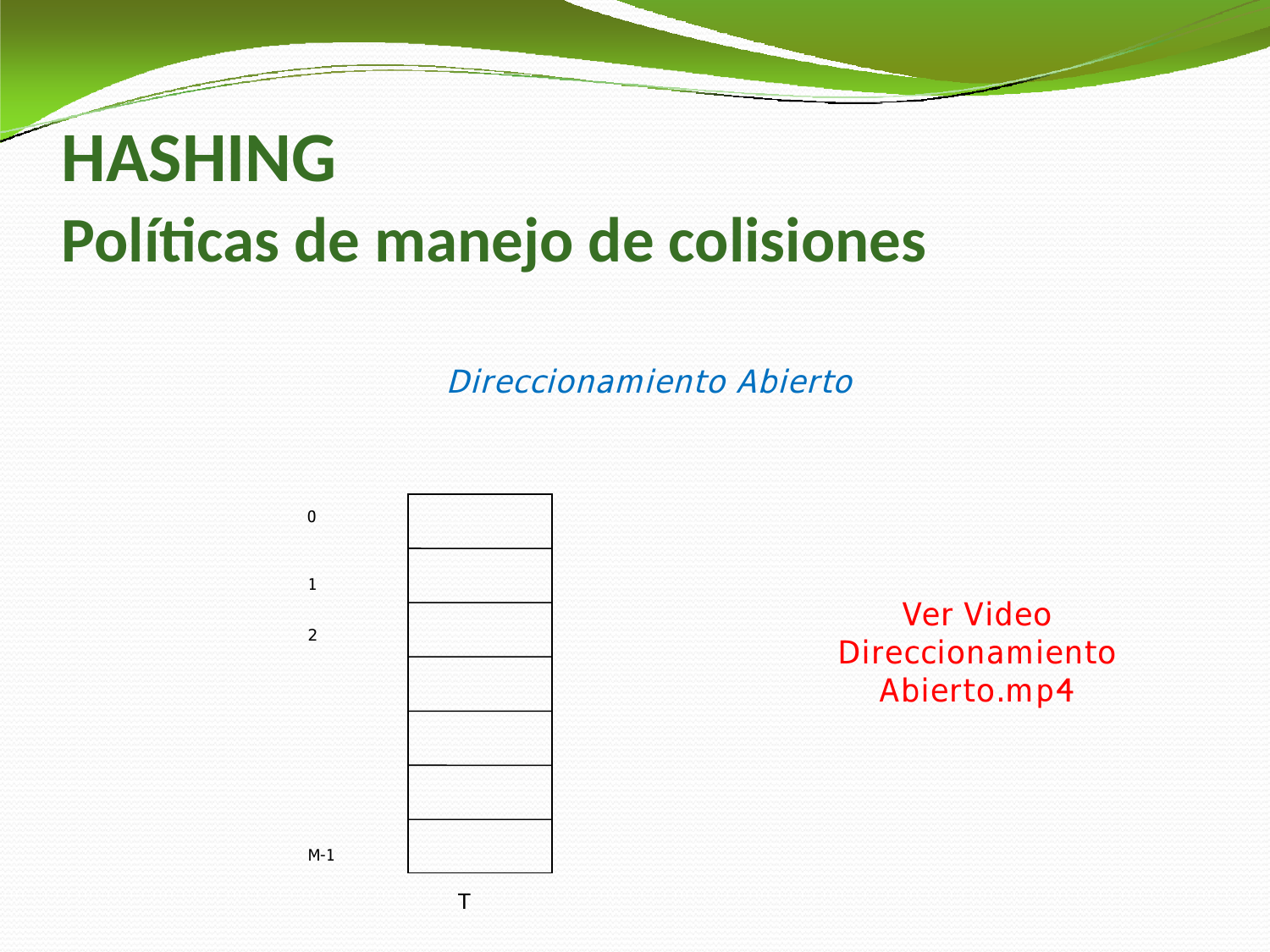

# HASHING Políticas de manejo de colisiones
Direccionamiento Abierto

0

1

2

M-1
T
Ver Video Direccionamiento Abierto.mp4